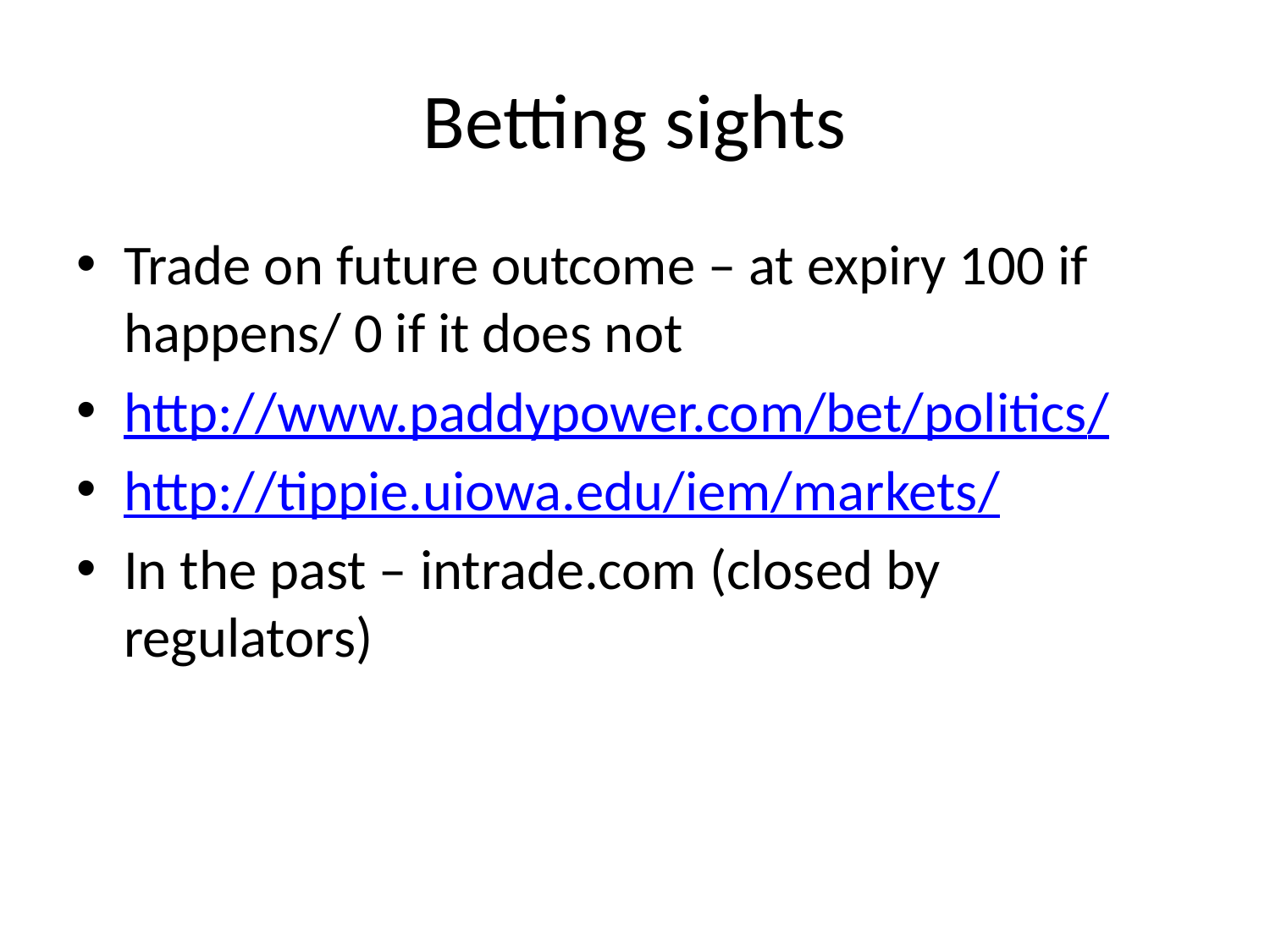

# Betting sights
Trade on future outcome – at expiry 100 if happens/ 0 if it does not
http://www.paddypower.com/bet/politics/
http://tippie.uiowa.edu/iem/markets/
In the past – intrade.com (closed by regulators)